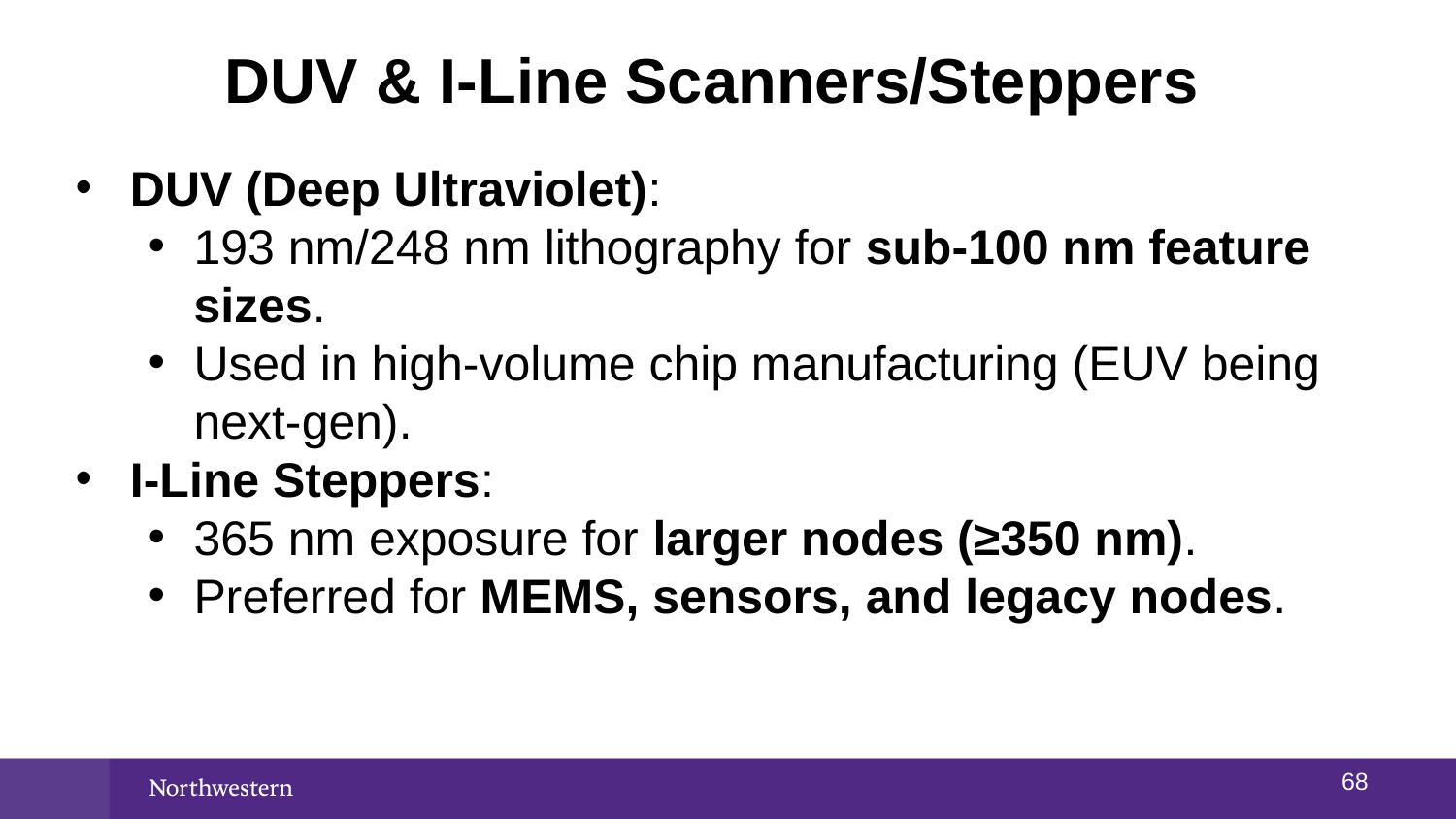

# DUV & I-Line Scanners/Steppers
DUV (Deep Ultraviolet):
193 nm/248 nm lithography for sub-100 nm feature sizes.
Used in high-volume chip manufacturing (EUV being next-gen).
I-Line Steppers:
365 nm exposure for larger nodes (≥350 nm).
Preferred for MEMS, sensors, and legacy nodes.

68